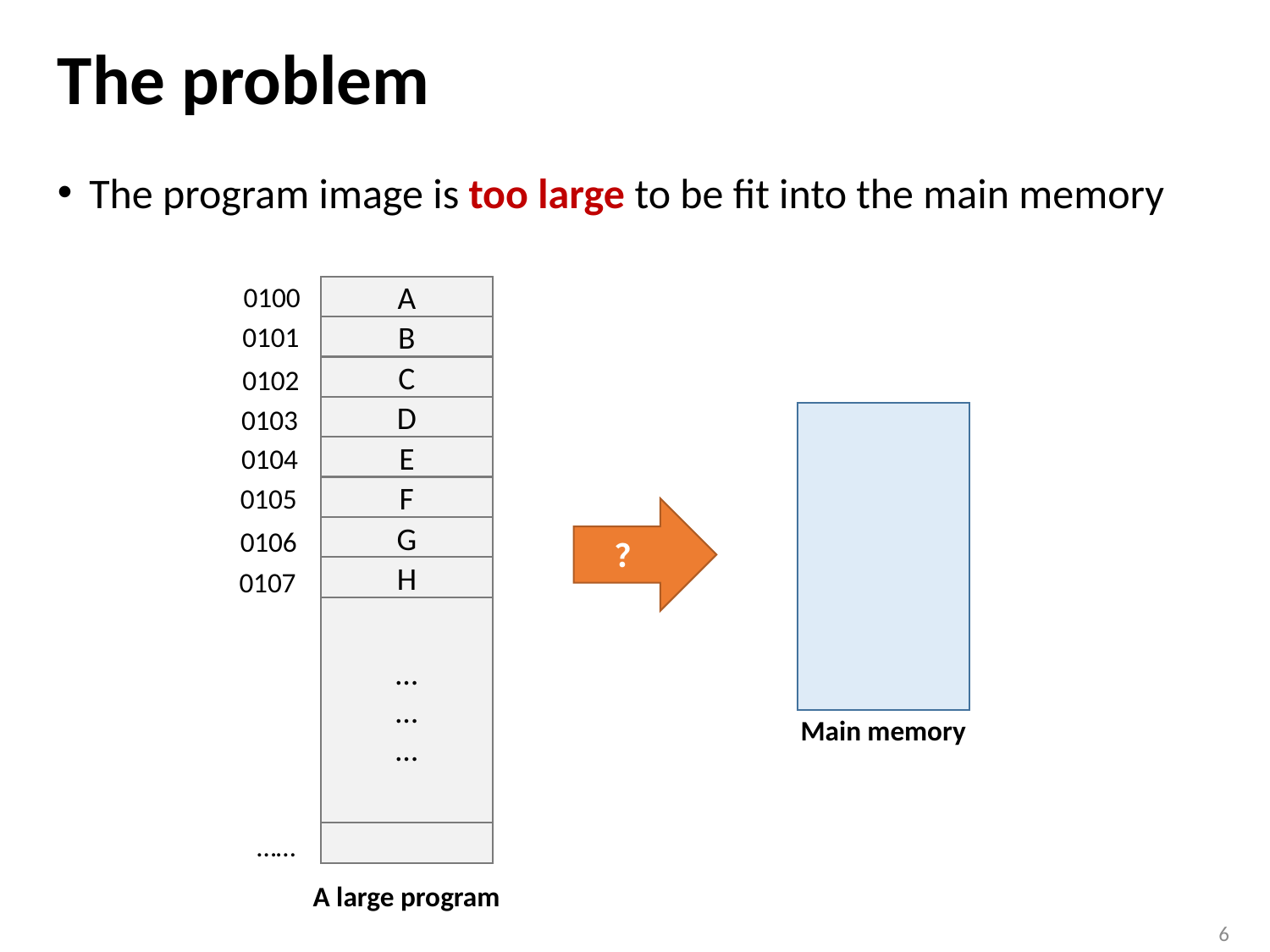

# The problem
The program image is too large to be fit into the main memory
0100
A
0101
B
0102
C
0103
D
0104
E
0105
F
G
0106
H
0107
…
…
…
……

？
Main memory
A large program
6